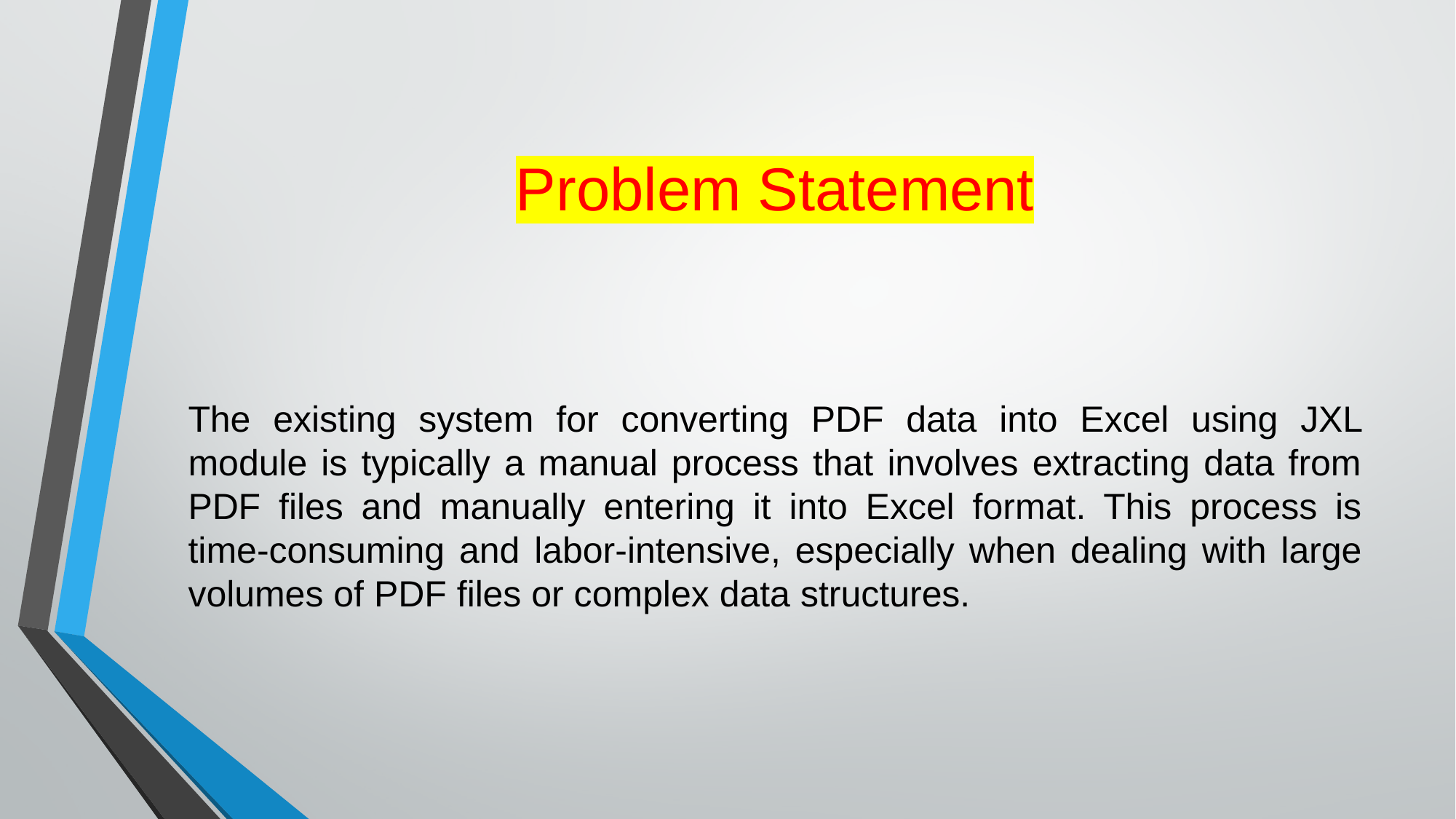

# Problem Statement
The existing system for converting PDF data into Excel using JXL module is typically a manual process that involves extracting data from PDF files and manually entering it into Excel format. This process is time-consuming and labor-intensive, especially when dealing with large volumes of PDF files or complex data structures.